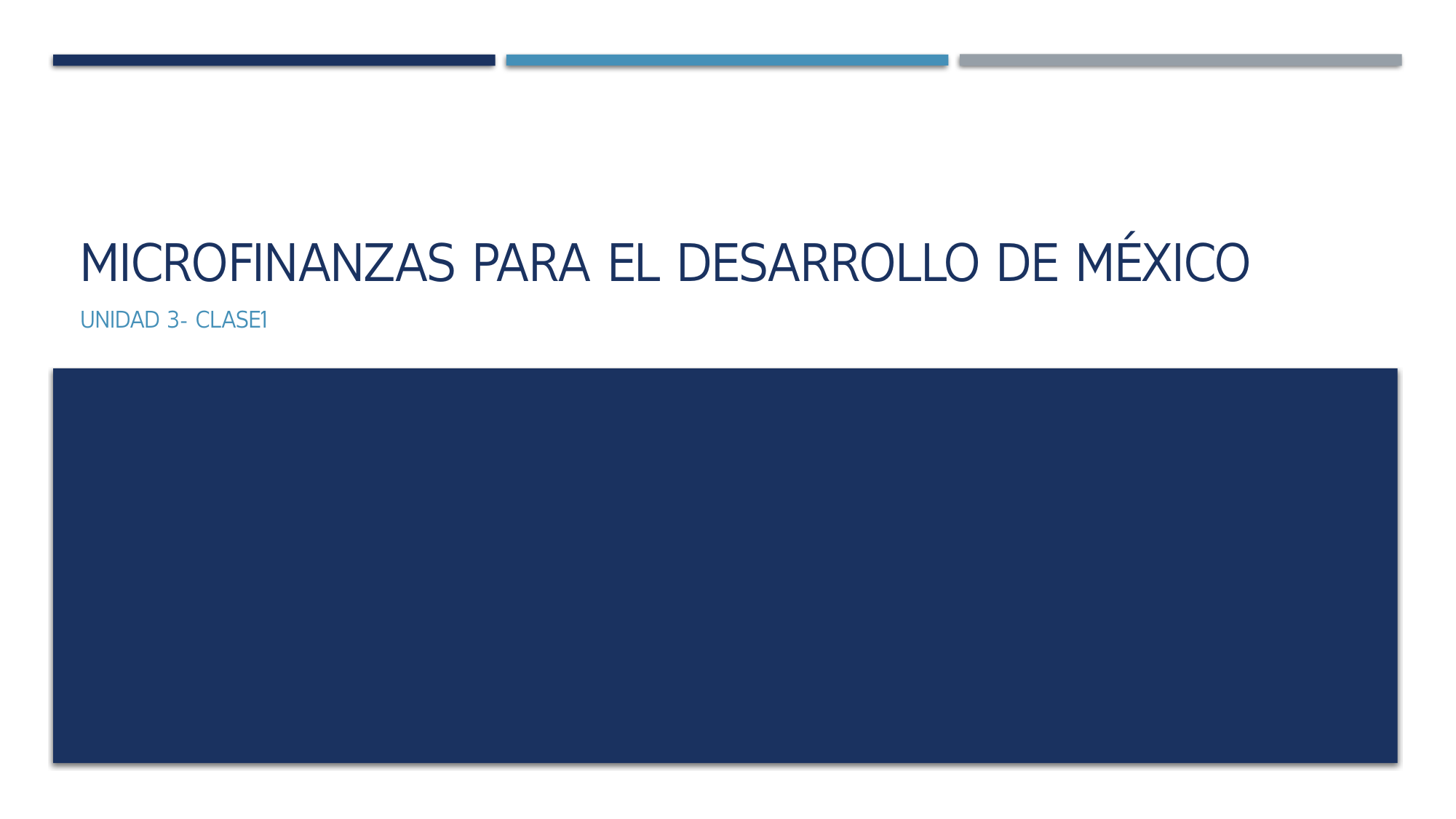

# Microfinanzas para el desarrollo de México
UNIDAD 3- CLASE1